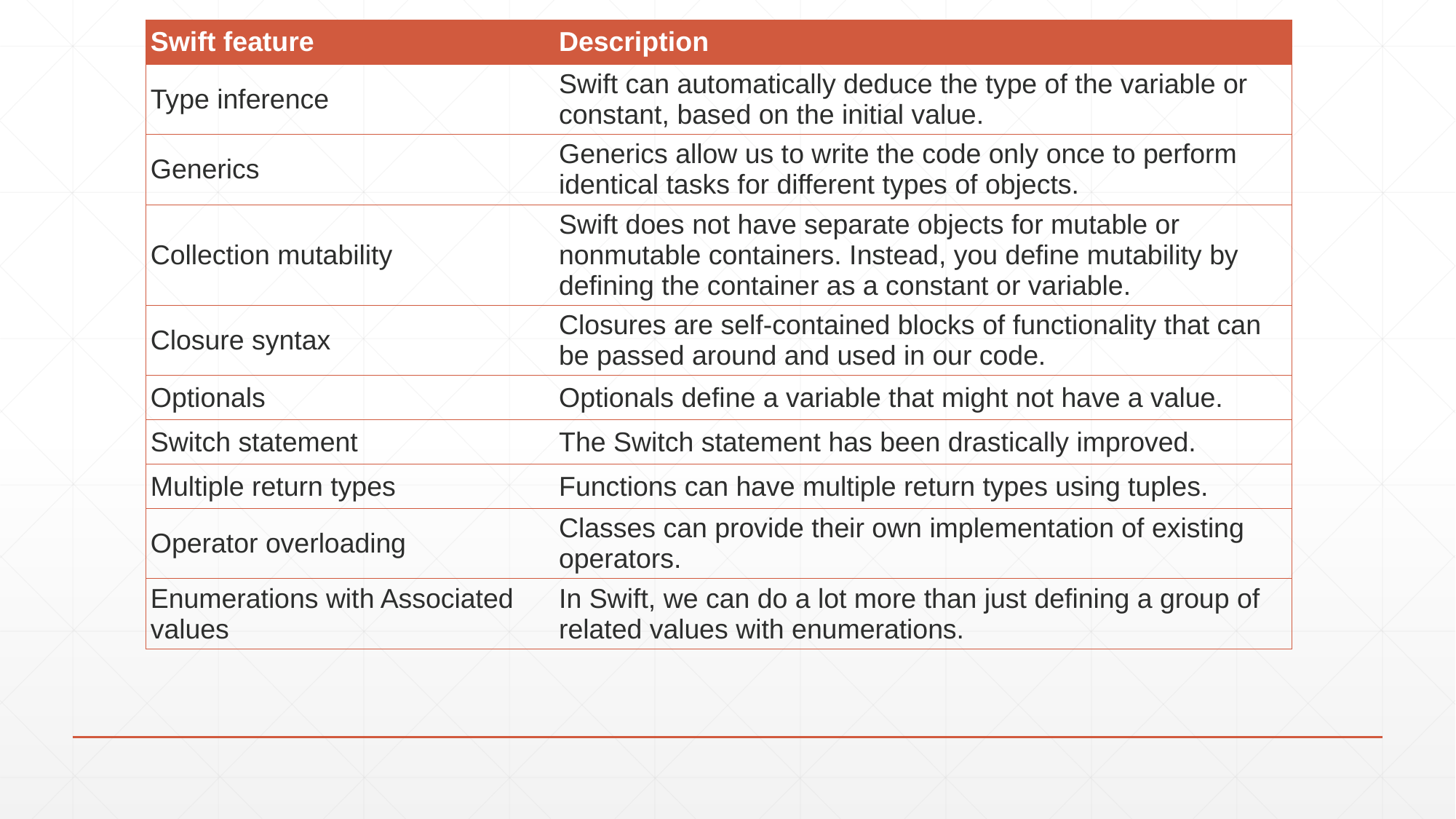

| Swift feature | Description |
| --- | --- |
| Type inference | Swift can automatically deduce the type of the variable or constant, based on the initial value. |
| Generics | Generics allow us to write the code only once to perform identical tasks for different types of objects. |
| Collection mutability | Swift does not have separate objects for mutable or nonmutable containers. Instead, you define mutability by defining the container as a constant or variable. |
| Closure syntax | Closures are self-contained blocks of functionality that can be passed around and used in our code. |
| Optionals | Optionals define a variable that might not have a value. |
| Switch statement | The Switch statement has been drastically improved. |
| Multiple return types | Functions can have multiple return types using tuples. |
| Operator overloading | Classes can provide their own implementation of existing operators. |
| Enumerations with Associated values | In Swift, we can do a lot more than just defining a group of related values with enumerations. |